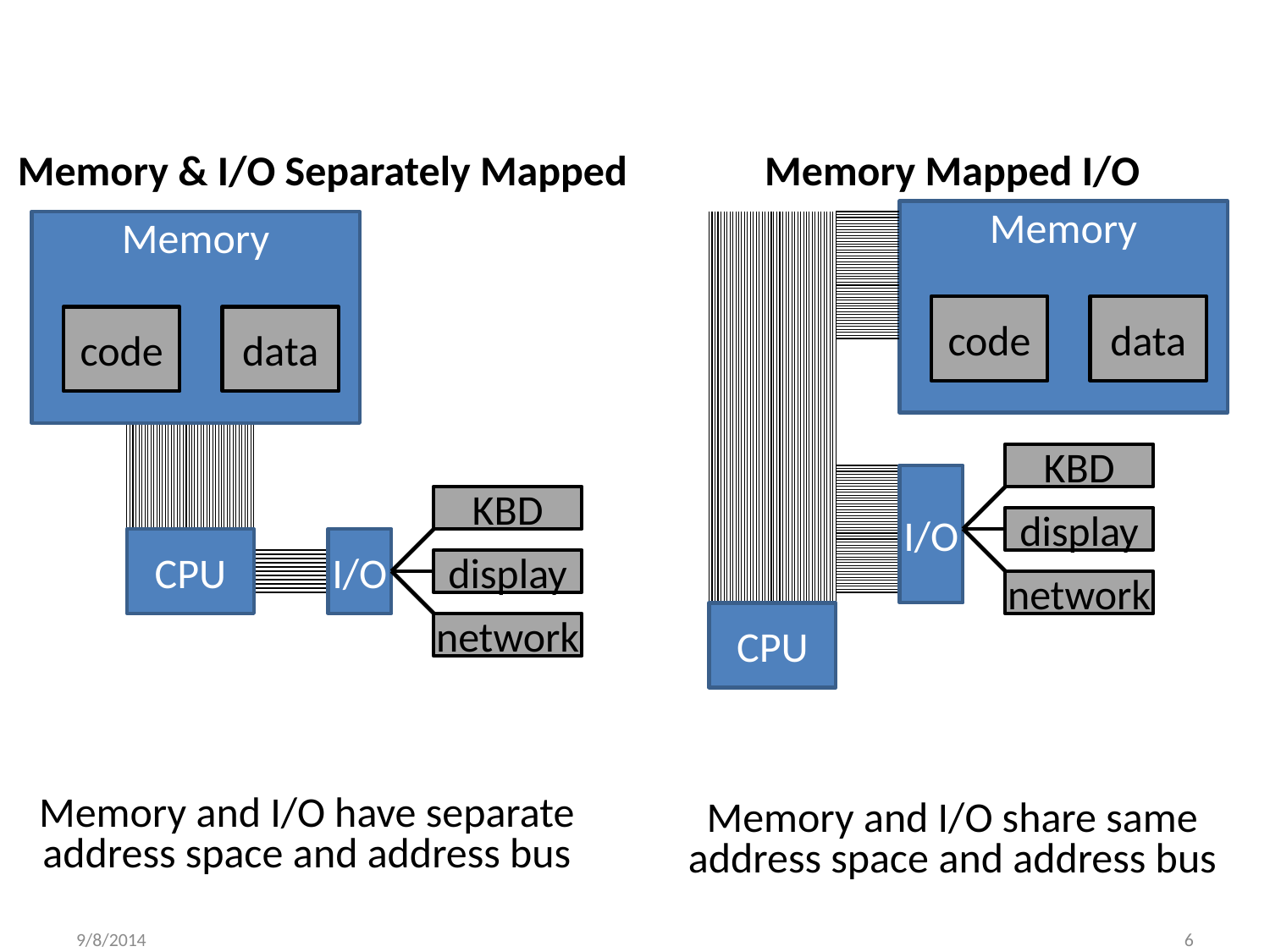

Memory & I/O Separately Mapped
Memory Mapped I/O
Memory
code
data
KBD
display
network
I/O
CPU
Memory
code
data
KBD
display
network
CPU
I/O
Memory and I/O have separate address space and address bus
Memory and I/O share same address space and address bus
9/8/2014
6